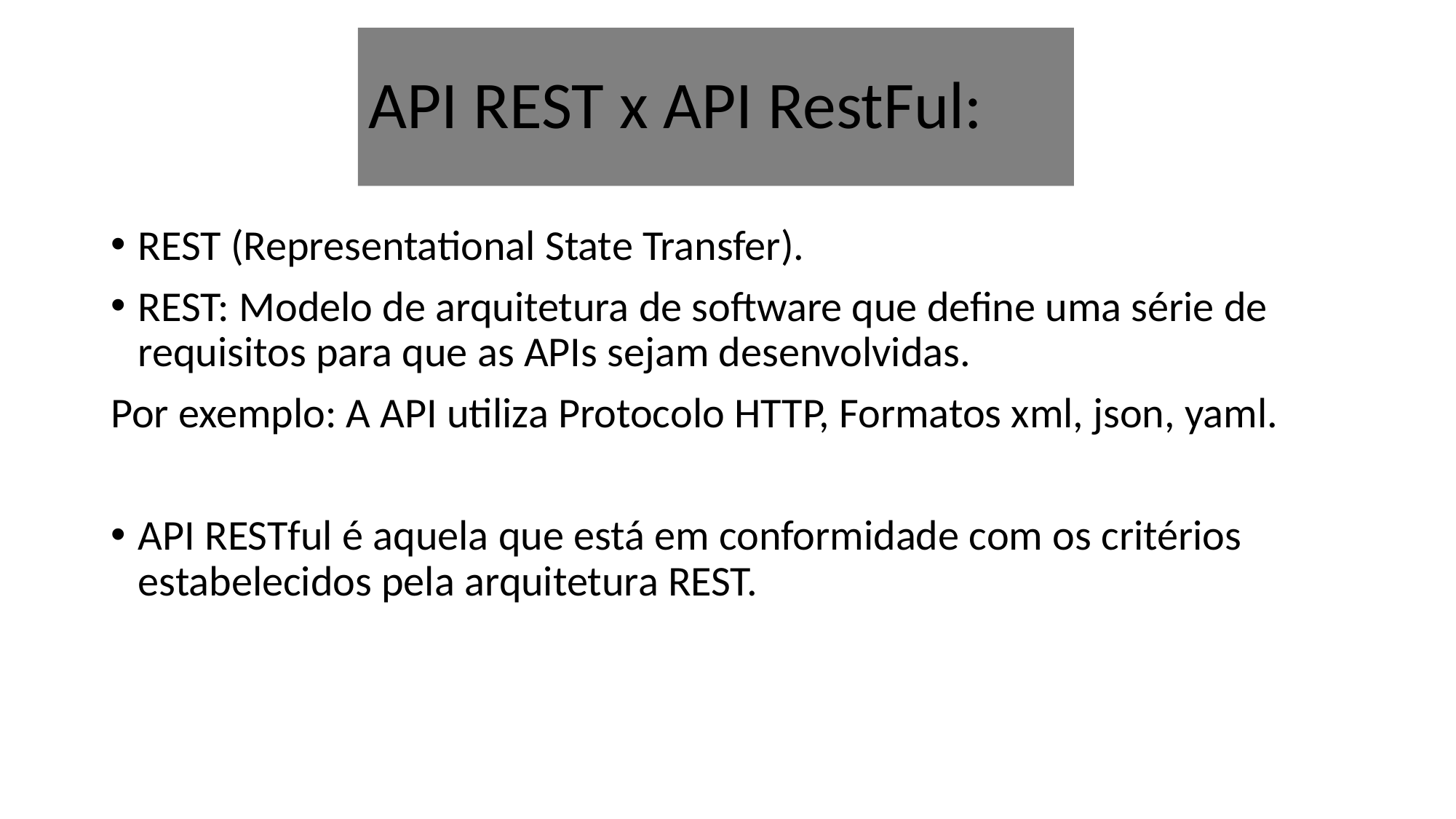

# API REST x API RestFul:
REST (Representational State Transfer).
REST: Modelo de arquitetura de software que define uma série de requisitos para que as APIs sejam desenvolvidas.
Por exemplo: A API utiliza Protocolo HTTP, Formatos xml, json, yaml.

API RESTful é aquela que está em conformidade com os critérios estabelecidos pela arquitetura REST.